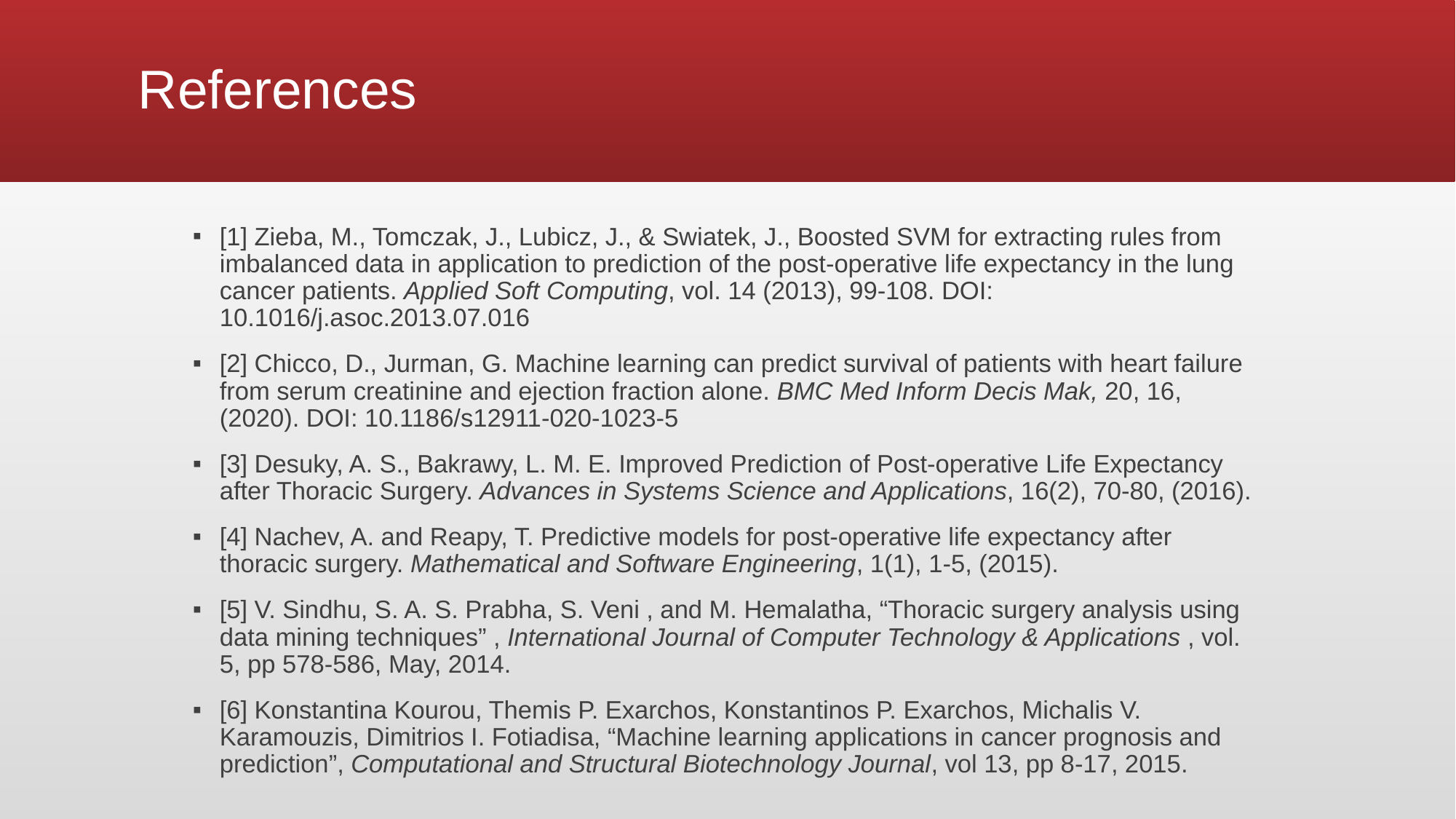

# References
[1] Zieba, M., Tomczak, J., Lubicz, J., & Swiatek, J., Boosted SVM for extracting rules from imbalanced data in application to prediction of the post-operative life expectancy in the lung cancer patients. Applied Soft Computing, vol. 14 (2013), 99-108. DOI: 10.1016/j.asoc.2013.07.016
[2] Chicco, D., Jurman, G. Machine learning can predict survival of patients with heart failure from serum creatinine and ejection fraction alone. BMC Med Inform Decis Mak, 20, 16, (2020). DOI: 10.1186/s12911-020-1023-5
[3] Desuky, A. S., Bakrawy, L. M. E. Improved Prediction of Post-operative Life Expectancy after Thoracic Surgery. Advances in Systems Science and Applications, 16(2), 70-80, (2016).
[4] Nachev, A. and Reapy, T. Predictive models for post-operative life expectancy after thoracic surgery. Mathematical and Software Engineering, 1(1), 1-5, (2015).
[5] V. Sindhu, S. A. S. Prabha, S. Veni , and M. Hemalatha, “Thoracic surgery analysis using data mining techniques” , International Journal of Computer Technology & Applications , vol. 5, pp 578-586, May, 2014.
[6] Konstantina Kourou, Themis P. Exarchos, Konstantinos P. Exarchos, Michalis V. Karamouzis, Dimitrios I. Fotiadisa, “Machine learning applications in cancer prognosis and prediction”, Computational and Structural Biotechnology Journal, vol 13, pp 8-17, 2015.